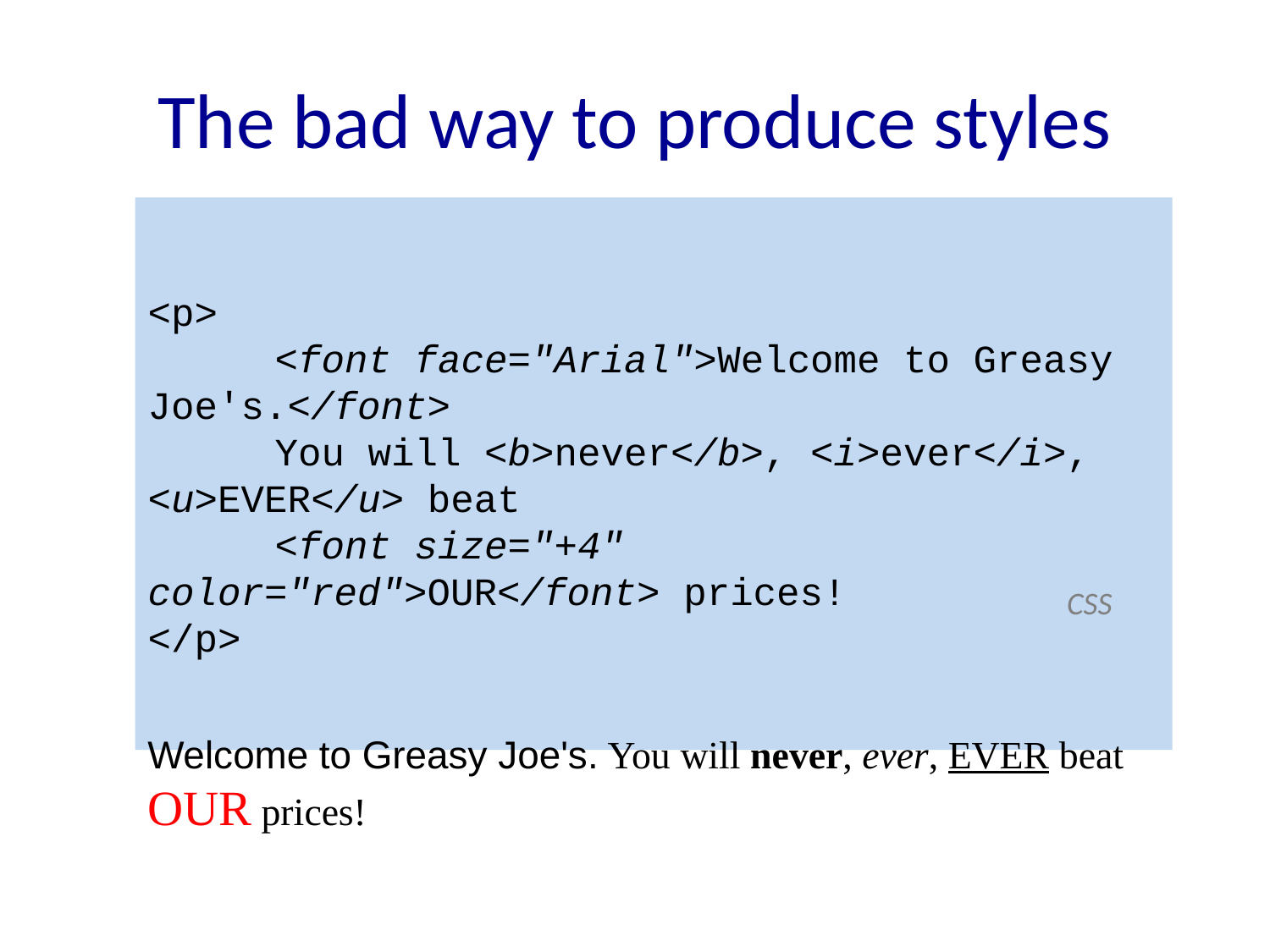

# The bad way to produce styles
<p>
	<font face="Arial">Welcome to Greasy Joe's.</font>
	You will <b>never</b>, <i>ever</i>, <u>EVER</u> beat
	<font size="+4" color="red">OUR</font> prices!
</p>
CSS
Welcome to Greasy Joe's. You will never, ever, EVER beat OUR prices!